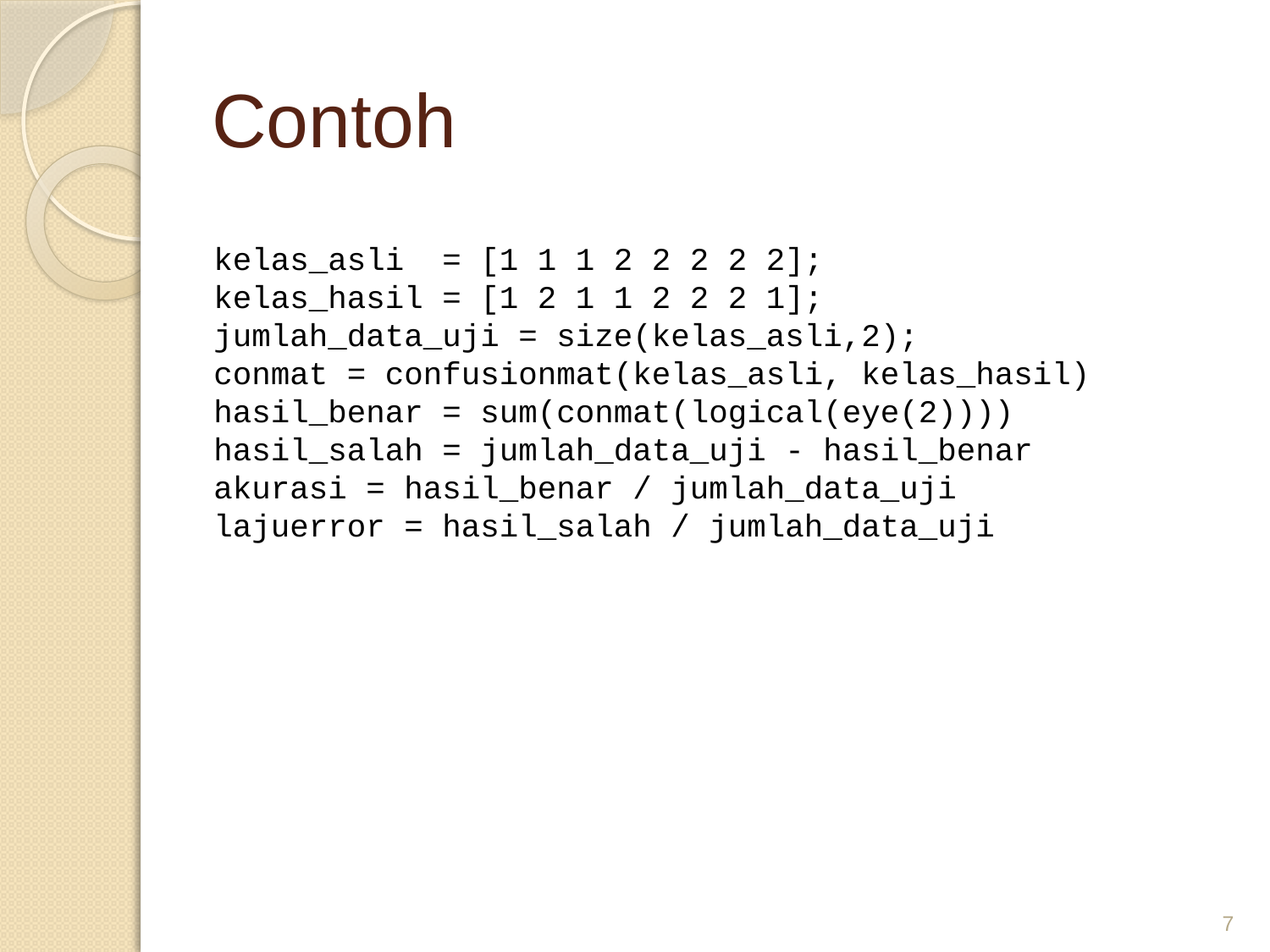

# Contoh
kelas_asli  = [1 1 1 2 2 2 2 2];
kelas_hasil = [1 2 1 1 2 2 2 1];
jumlah_data_uji = size(kelas_asli,2);
conmat = confusionmat(kelas_asli, kelas_hasil)
hasil_benar = sum(conmat(logical(eye(2))))
hasil_salah = jumlah_data_uji - hasil_benar
akurasi = hasil_benar / jumlah_data_uji
lajuerror = hasil_salah / jumlah_data_uji
7